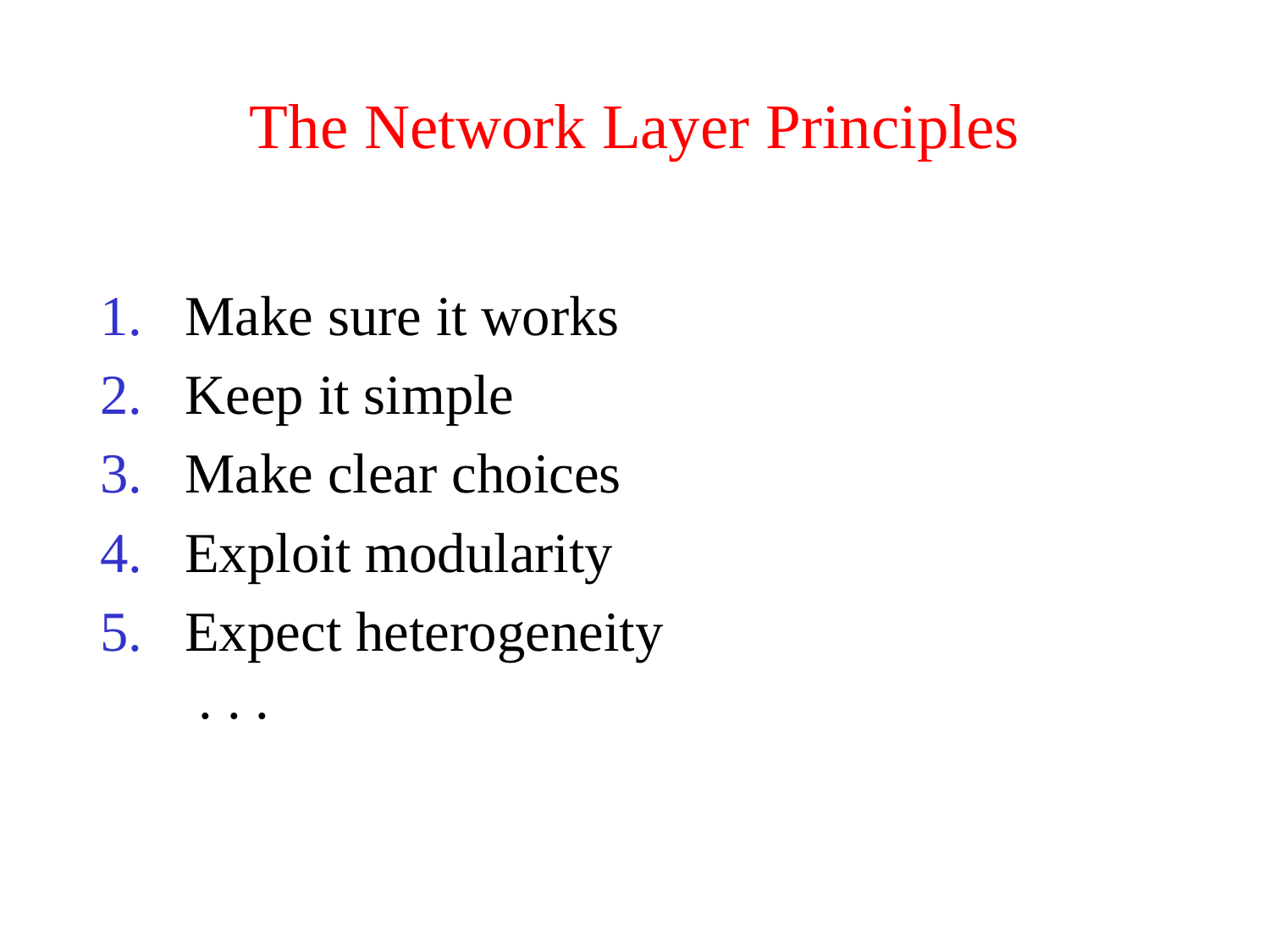

# The Network Layer Principles
Make sure it works
Keep it simple
Make clear choices
Exploit modularity
Expect heterogeneity
 . . .